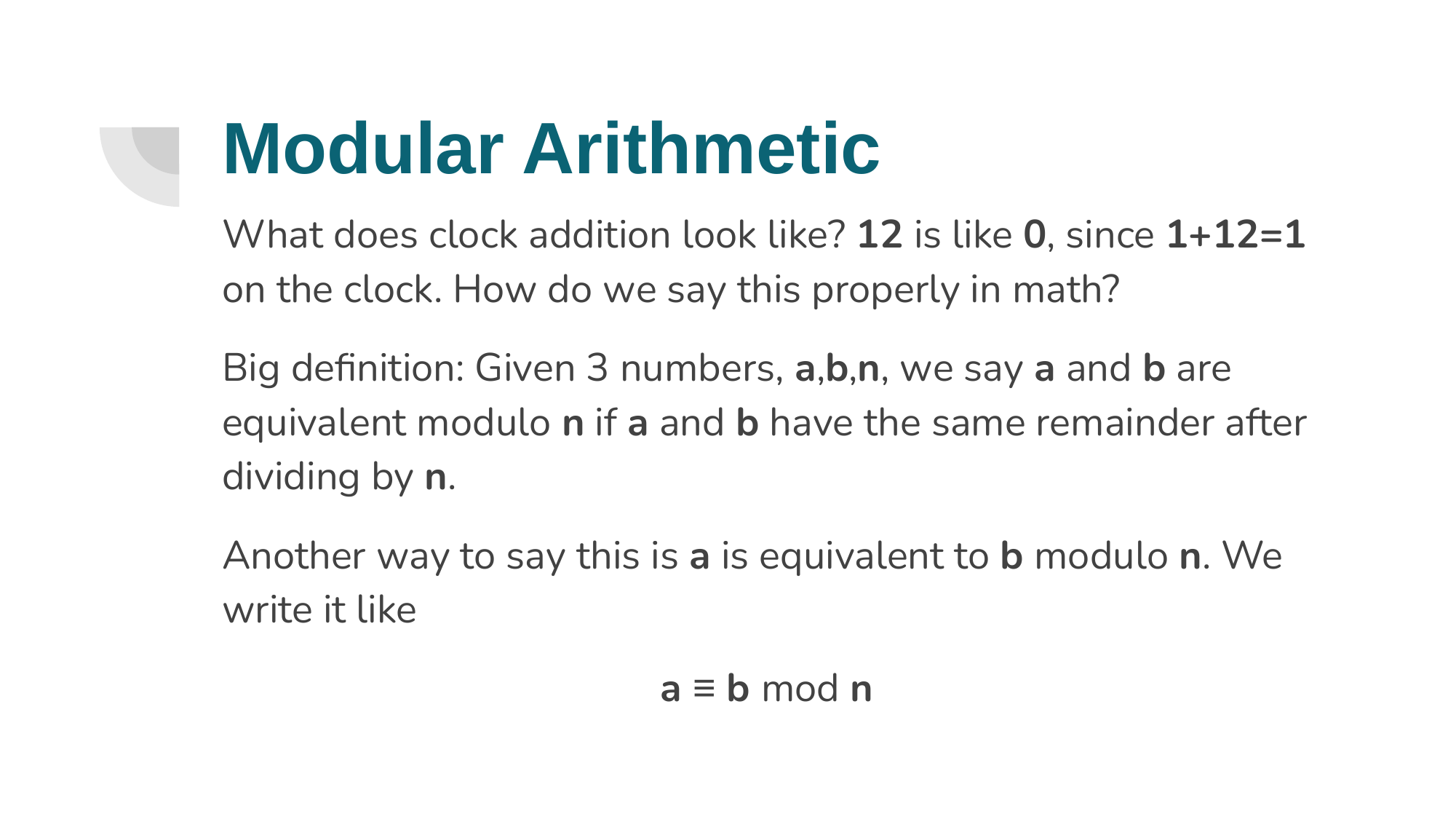

# Modular Arithmetic
What does clock addition look like? 12 is like 0, since 1+12=1 on the clock. How do we say this properly in math?
Big definition: Given 3 numbers, a,b,n, we say a and b are equivalent modulo n if a and b have the same remainder after dividing by n.
Another way to say this is a is equivalent to b modulo n. We write it like
a ≡ b mod n